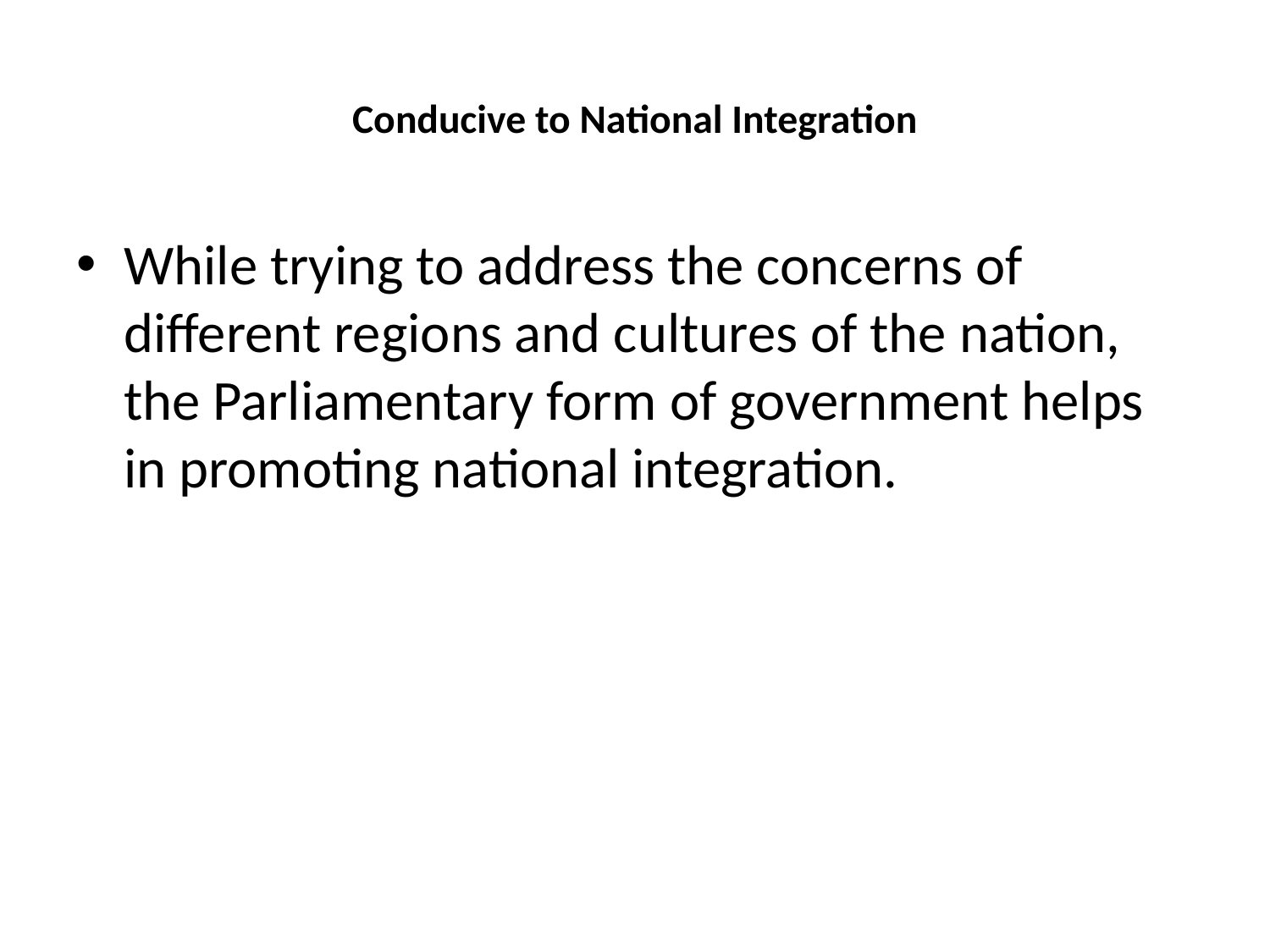

# Conducive to National Integration
While trying to address the concerns of different regions and cultures of the nation, the Parliamentary form of government helps in promoting national integration.